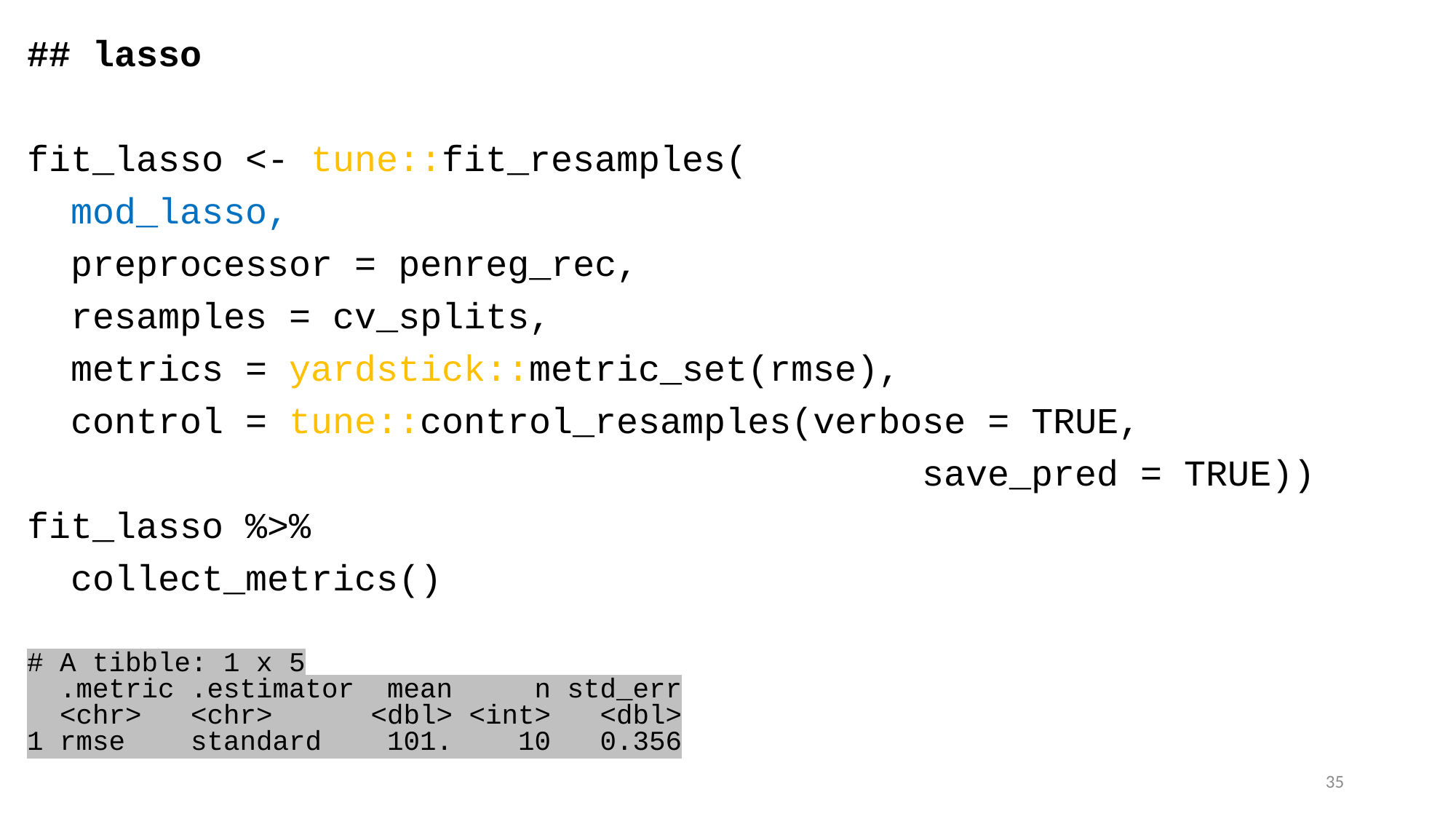

## lasso

fit_lasso <- tune::fit_resamples(
  mod_lasso,
  preprocessor = penreg_rec,
  resamples = cv_splits,
  metrics = yardstick::metric_set(rmse),
  control = tune::control_resamples(verbose = TRUE,
                              		 save_pred = TRUE))
fit_lasso %>%
  collect_metrics()

# A tibble: 1 x 5
  .metric .estimator  mean     n std_err
  <chr>   <chr>      <dbl> <int>   <dbl>
1 rmse    standard    101.    10   0.356
35